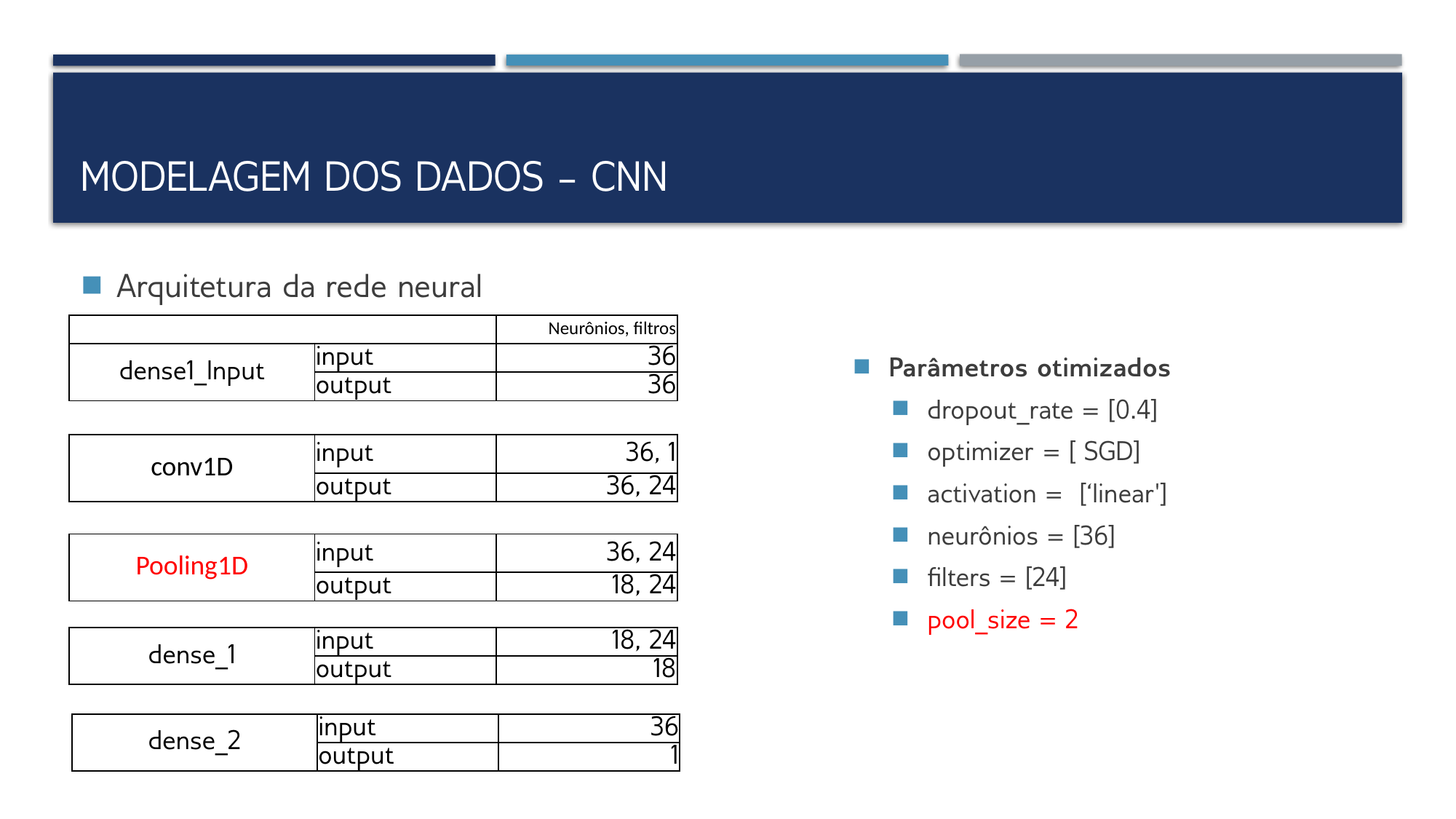

# Modelagem dos dados – cNN
Arquitetura da rede neural
|  |  | Neurônios, filtros |
| --- | --- | --- |
| dense1\_Input | input | 36 |
|  | output | 36 |
Parâmetros otimizados
dropout_rate = [0.4]
optimizer = [ SGD]
activation =  [‘linear']
neurônios = [36]
filters = [24]
pool_size = 2

| conv1D | input | 36, 1 |
| --- | --- | --- |
|  | output | 36, 24 |
| Pooling1D | input | 36, 24 |
| --- | --- | --- |
|  | output | 18, 24 |
| dense\_1 | input | 18, 24 |
| --- | --- | --- |
|  | output | 18 |
| dense\_2 | input | 36 |
| --- | --- | --- |
|  | output | 1 |